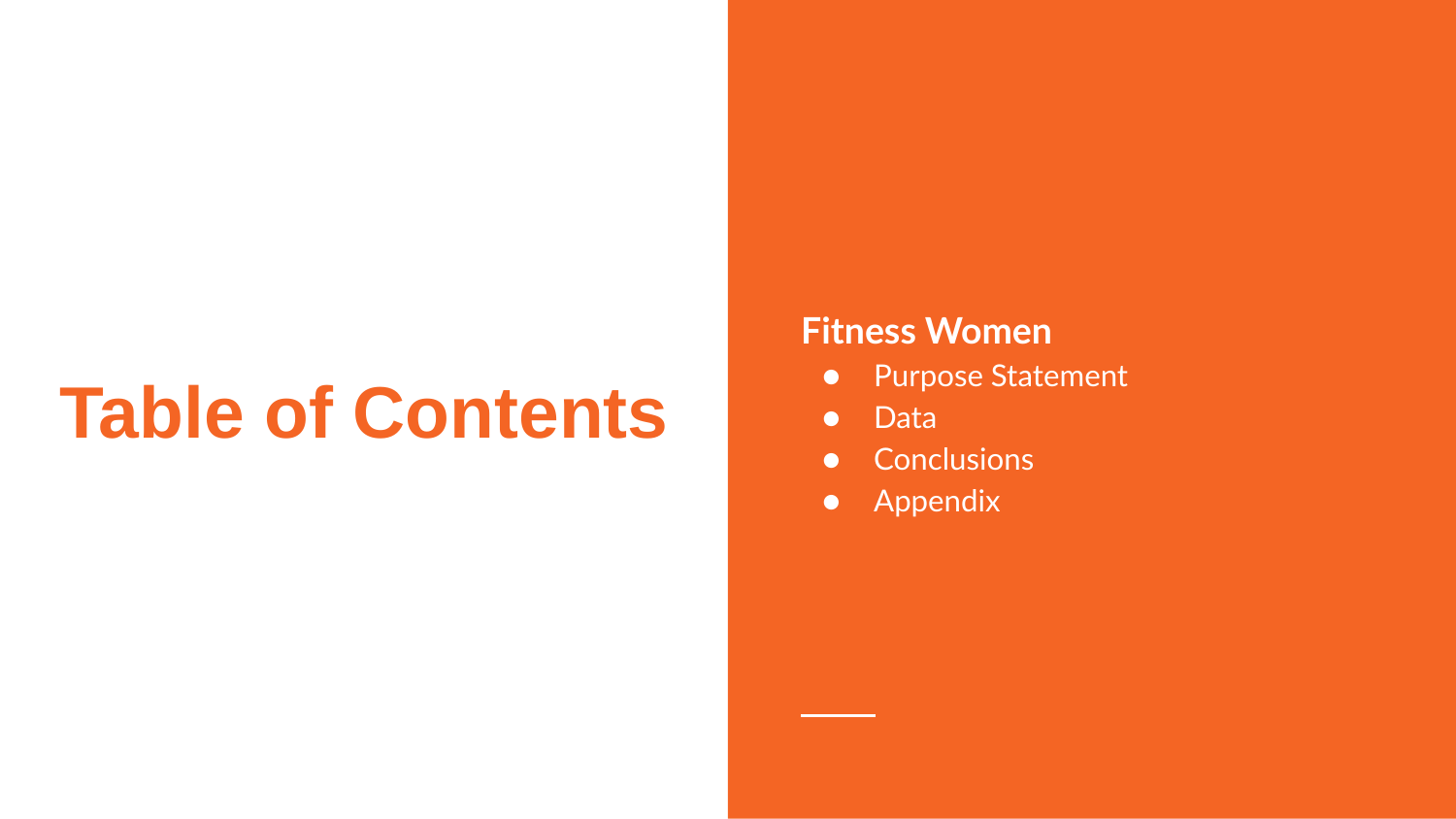

Fitness Women
Purpose Statement
Data
Conclusions
Appendix
# Table of Contents